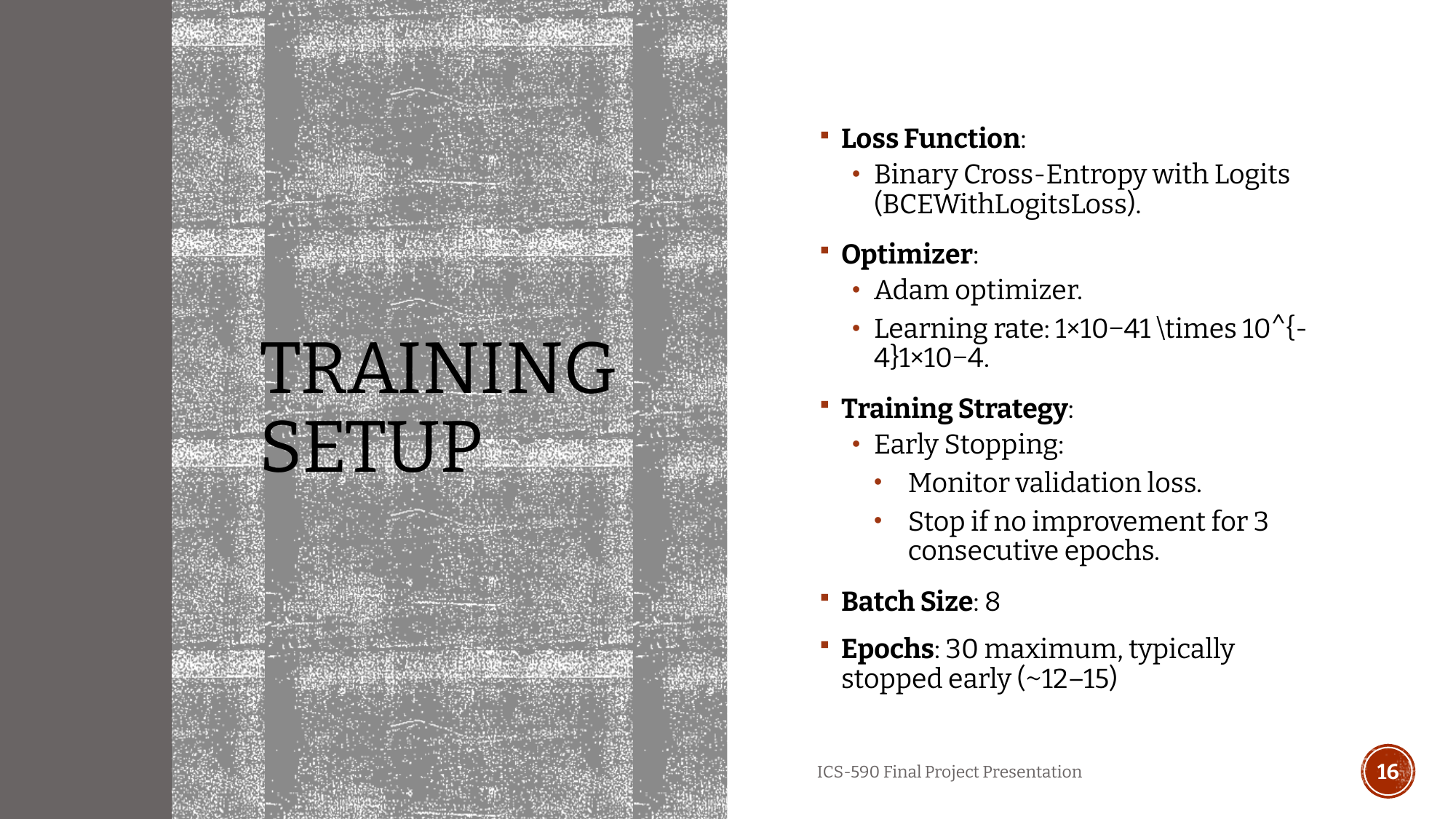

# Training Setup
Loss Function:
Binary Cross-Entropy with Logits (BCEWithLogitsLoss).
Optimizer:
Adam optimizer.
Learning rate: 1×10−41 \times 10^{-4}1×10−4.
Training Strategy:
Early Stopping:
Monitor validation loss.
Stop if no improvement for 3 consecutive epochs.
Batch Size: 8
Epochs: 30 maximum, typically stopped early (~12–15)

ICS-590 Final Project Presentation
16